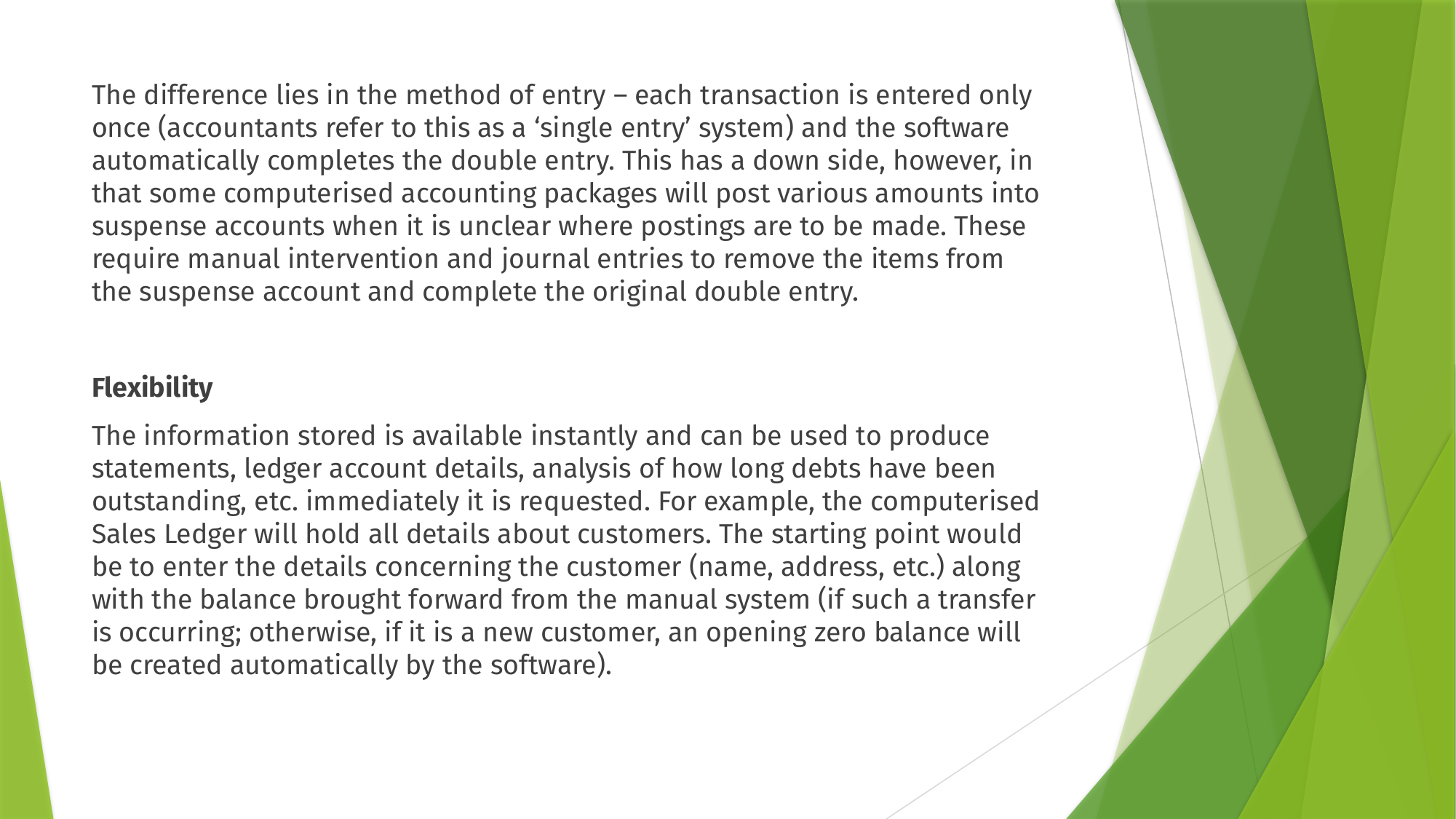

The difference lies in the method of entry – each transaction is entered only once (accountants refer to this as a ‘single entry’ system) and the software automatically completes the double entry. This has a down side, however, in that some computerised accounting packages will post various amounts into suspense accounts when it is unclear where postings are to be made. These require manual intervention and journal entries to remove the items from the suspense account and complete the original double entry.

Flexibility
The information stored is available instantly and can be used to produce statements, ledger account details, analysis of how long debts have been outstanding, etc. immediately it is requested. For example, the computerised Sales Ledger will hold all details about customers. The starting point would be to enter the details concerning the customer (name, address, etc.) along with the balance brought forward from the manual system (if such a transfer is occurring; otherwise, if it is a new customer, an opening zero balance will be created automatically by the software).